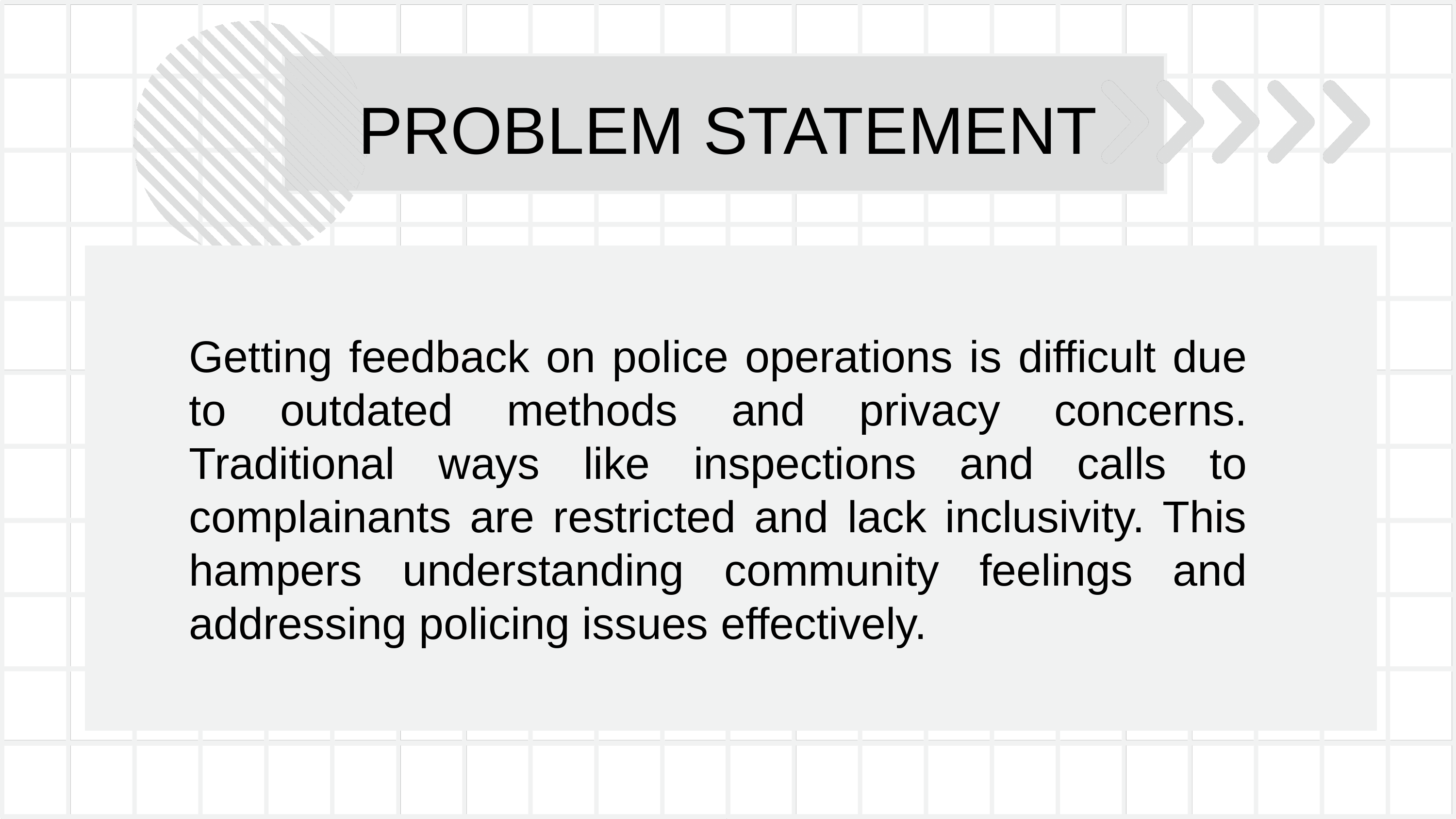

PROBLEM STATEMENT

Getting feedback on police operations is difficult due to outdated methods and privacy concerns. Traditional ways like inspections and calls to complainants are restricted and lack inclusivity. This hampers understanding community feelings and addressing policing issues effectively.

Getting feedback on police operations is difficult due to outdated methods and privacy concerns. Traditional ways like inspections and calls to complainants are restricted and lack inclusivity. This hampers understanding community feelings and addressing policing issues effectively.